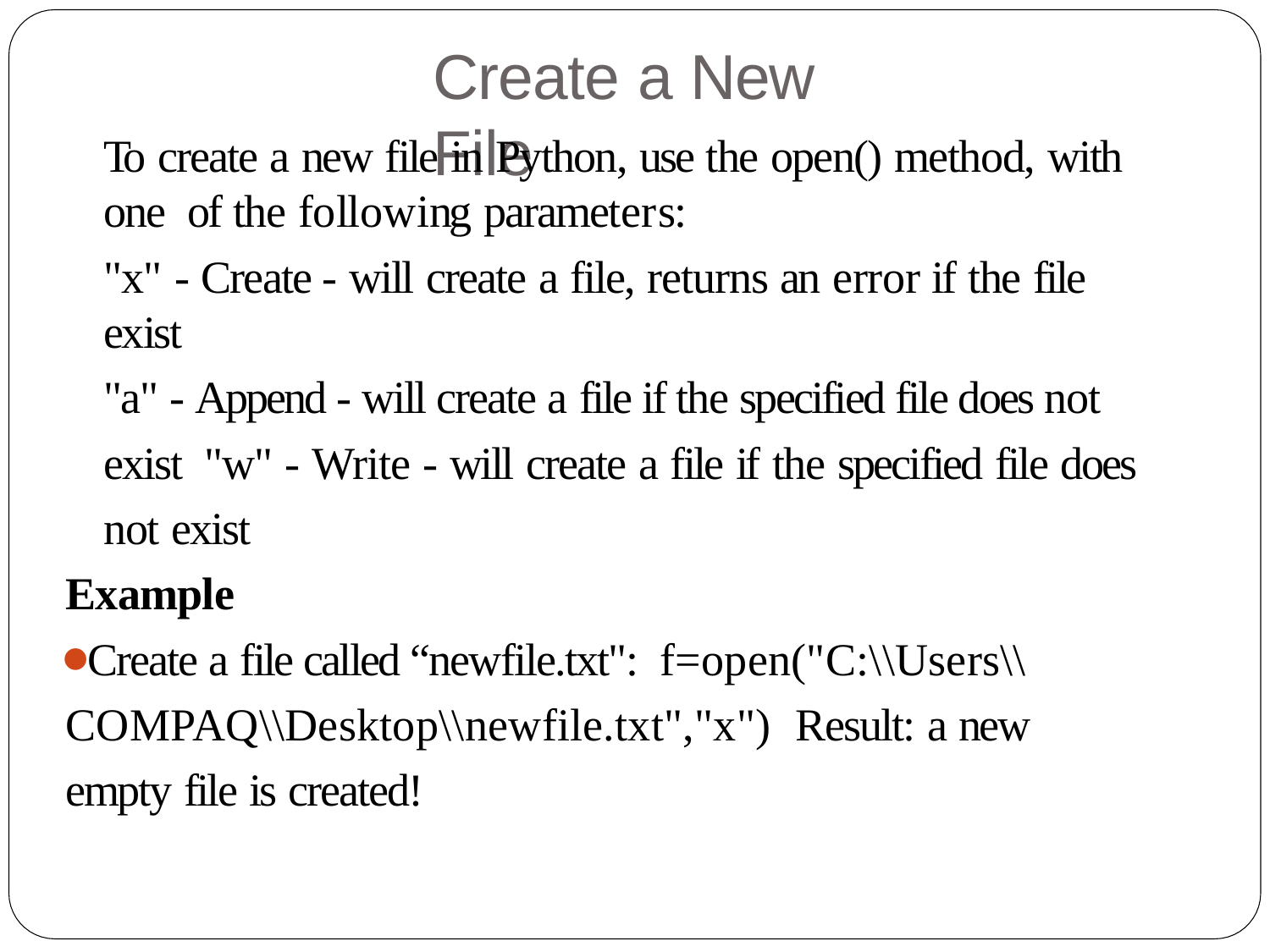

# Create a New File
To create a new file in Python, use the open() method, with one  of the following parameters:
"x" - Create - will create a file, returns an error if the file exist
"a" - Append - will create a file if the specified file does not exist  "w" - Write - will create a file if the specified file does not exist
Example
Create a file called “newfile.txt":  f=open("C:\\Users\\COMPAQ\\Desktop\\newfile.txt","x")  Result: a new empty file is created!